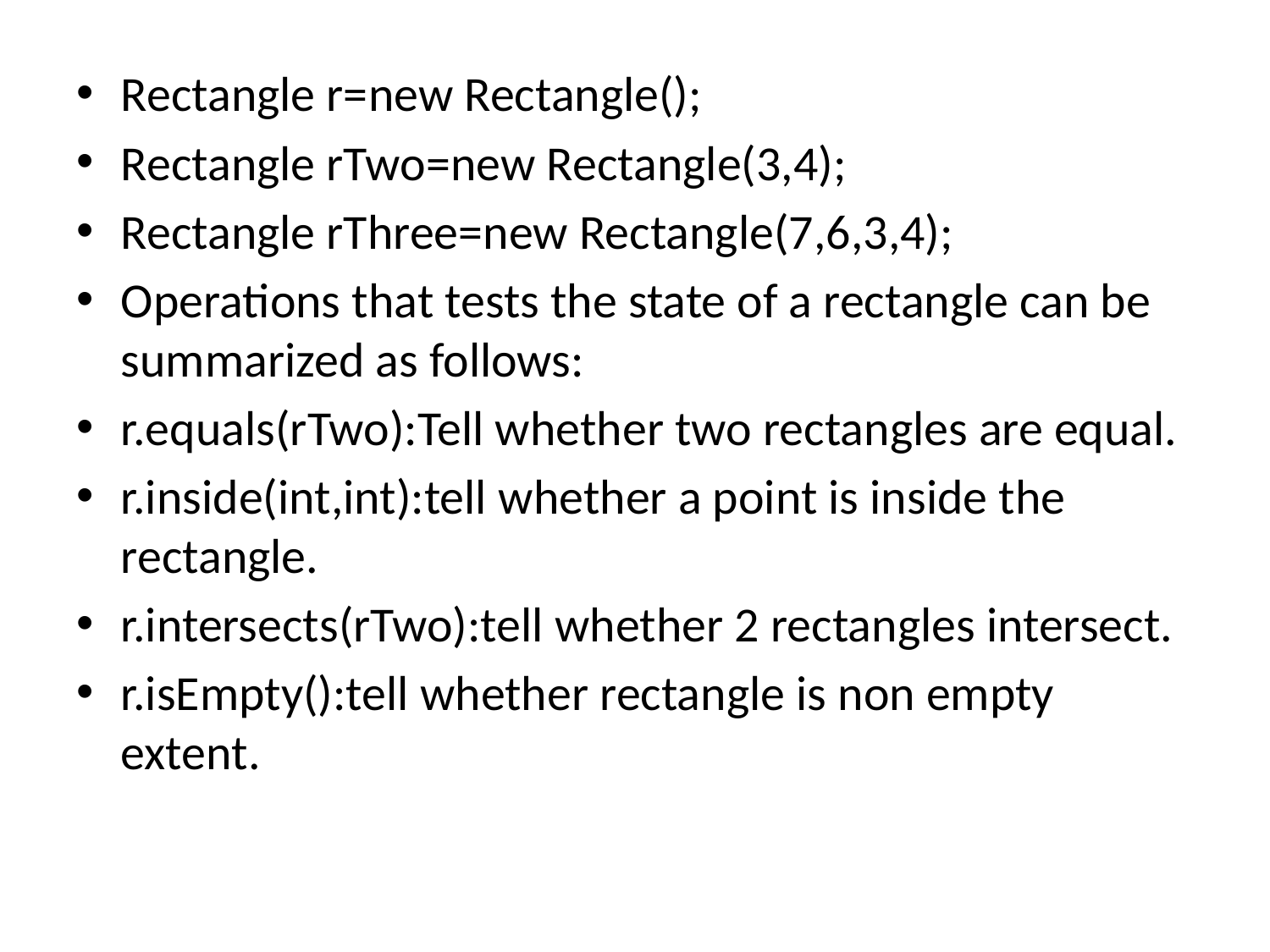

Rectangle r=new Rectangle();
Rectangle rTwo=new Rectangle(3,4);
Rectangle rThree=new Rectangle(7,6,3,4);
Operations that tests the state of a rectangle can be summarized as follows:
r.equals(rTwo):Tell whether two rectangles are equal.
r.inside(int,int):tell whether a point is inside the rectangle.
r.intersects(rTwo):tell whether 2 rectangles intersect.
r.isEmpty():tell whether rectangle is non empty extent.